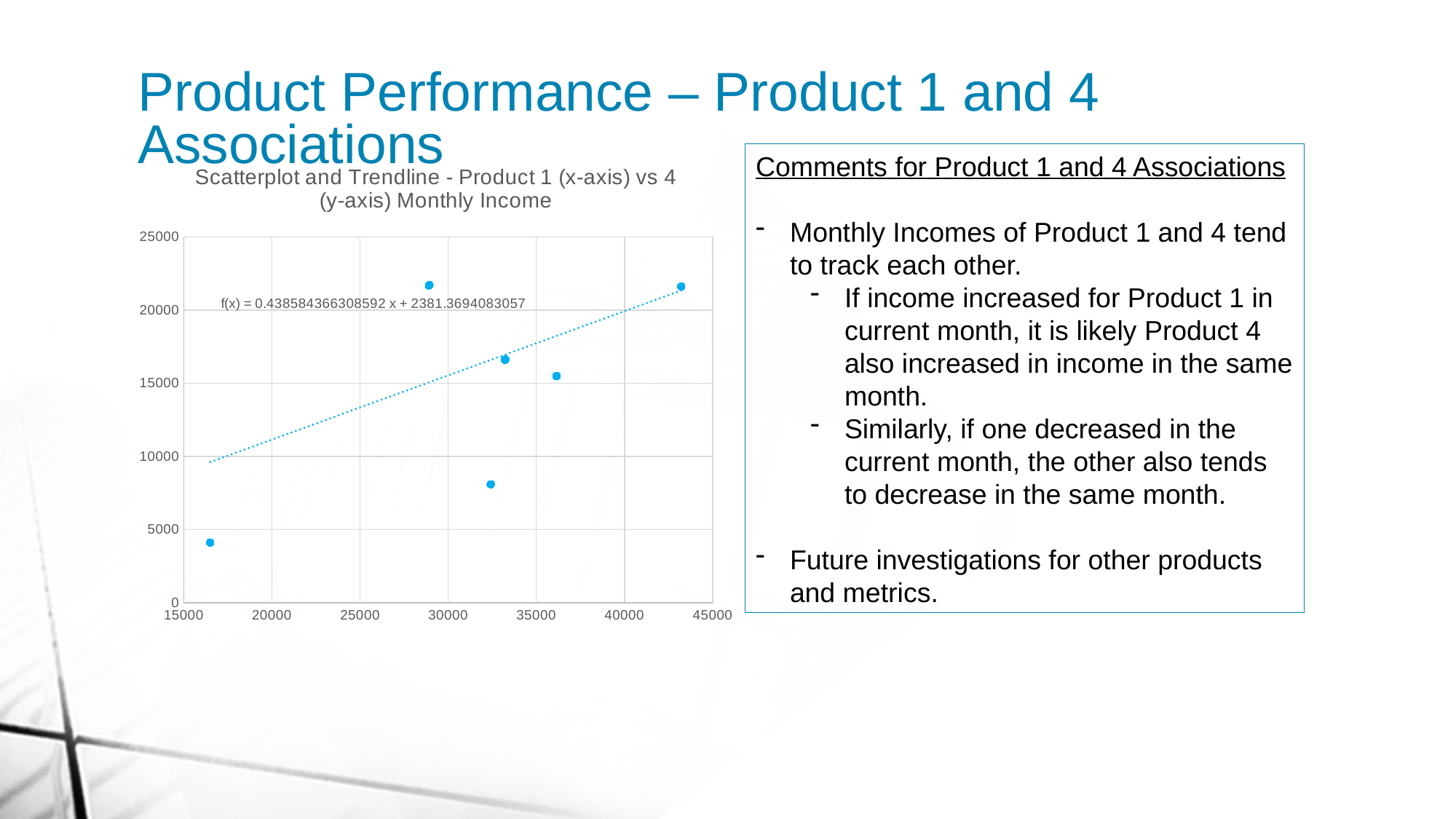

Product Performance – Product 1 and 4 Associations

### Chart: Scatterplot and Trendline - Product 1 (x-axis) vs 4 (y-axis) Monthly Income

| Category | Product 4 Income |
|---|---|
Comments for Product 1 and 4 Associations

Monthly Incomes of Product 1 and 4 tend to track each other.
If income increased for Product 1 in current month, it is likely Product 4 also increased in income in the same month.
Similarly, if one decreased in the current month, the other also tends to decrease in the same month.

Future investigations for other products and metrics.